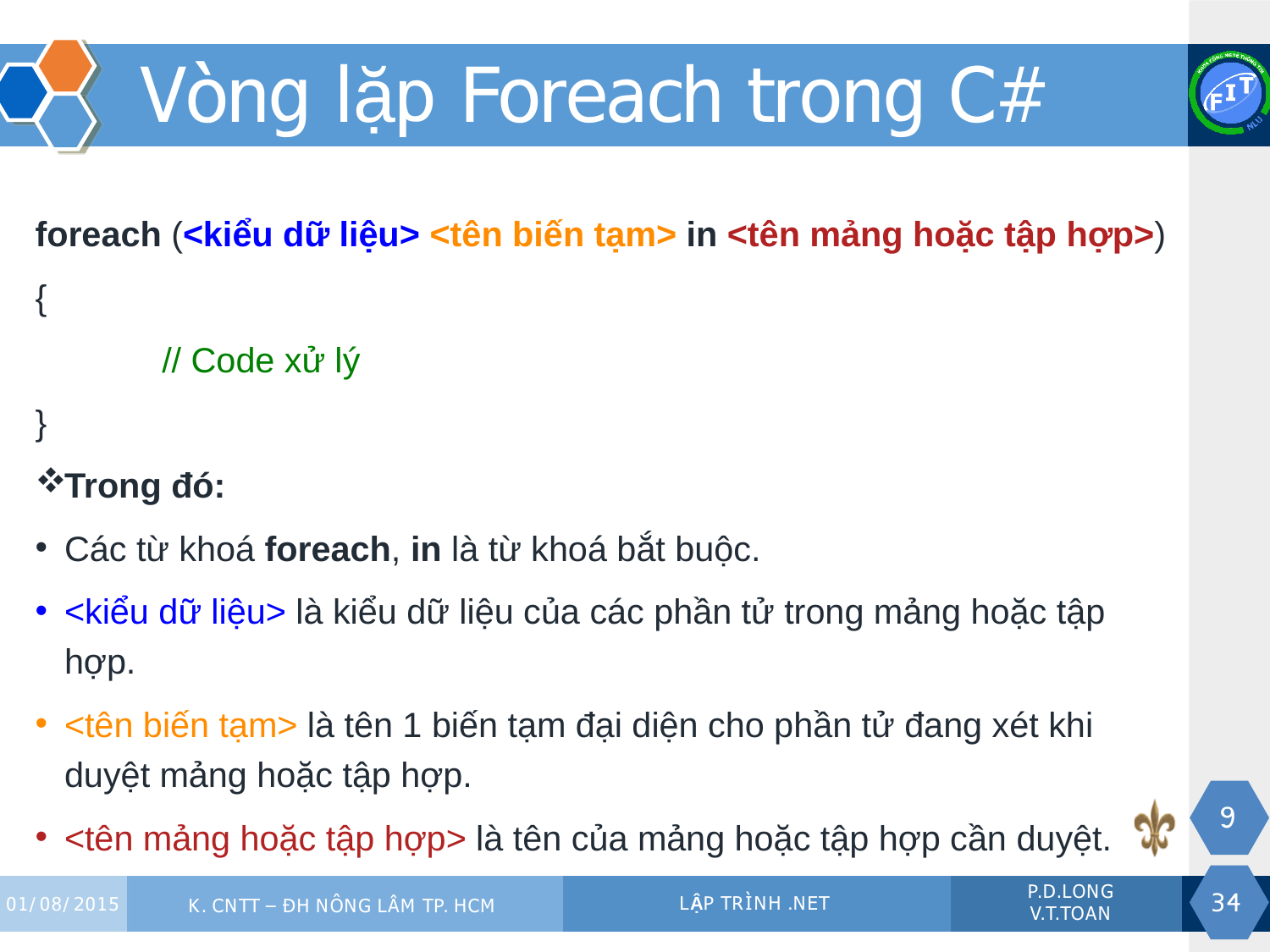

# Vòng lặp Foreach trong C#

foreach (<kiểu dữ liệu> <tên biến tạm> in <tên mảng hoặc tập hợp>)
{
             // Code xử lý
}
Trong đó:
Các từ khoá foreach, in là từ khoá bắt buộc.
<kiểu dữ liệu> là kiểu dữ liệu của các phần tử trong mảng hoặc tập hợp.
<tên biến tạm> là tên 1 biến tạm đại diện cho phần tử đang xét khi duyệt mảng hoặc tập hợp.
<tên mảng hoặc tập hợp> là tên của mảng hoặc tập hợp cần duyệt.

9
01/08/2015
K. CNTT – ĐH NÔNG LÂM TP. HCM